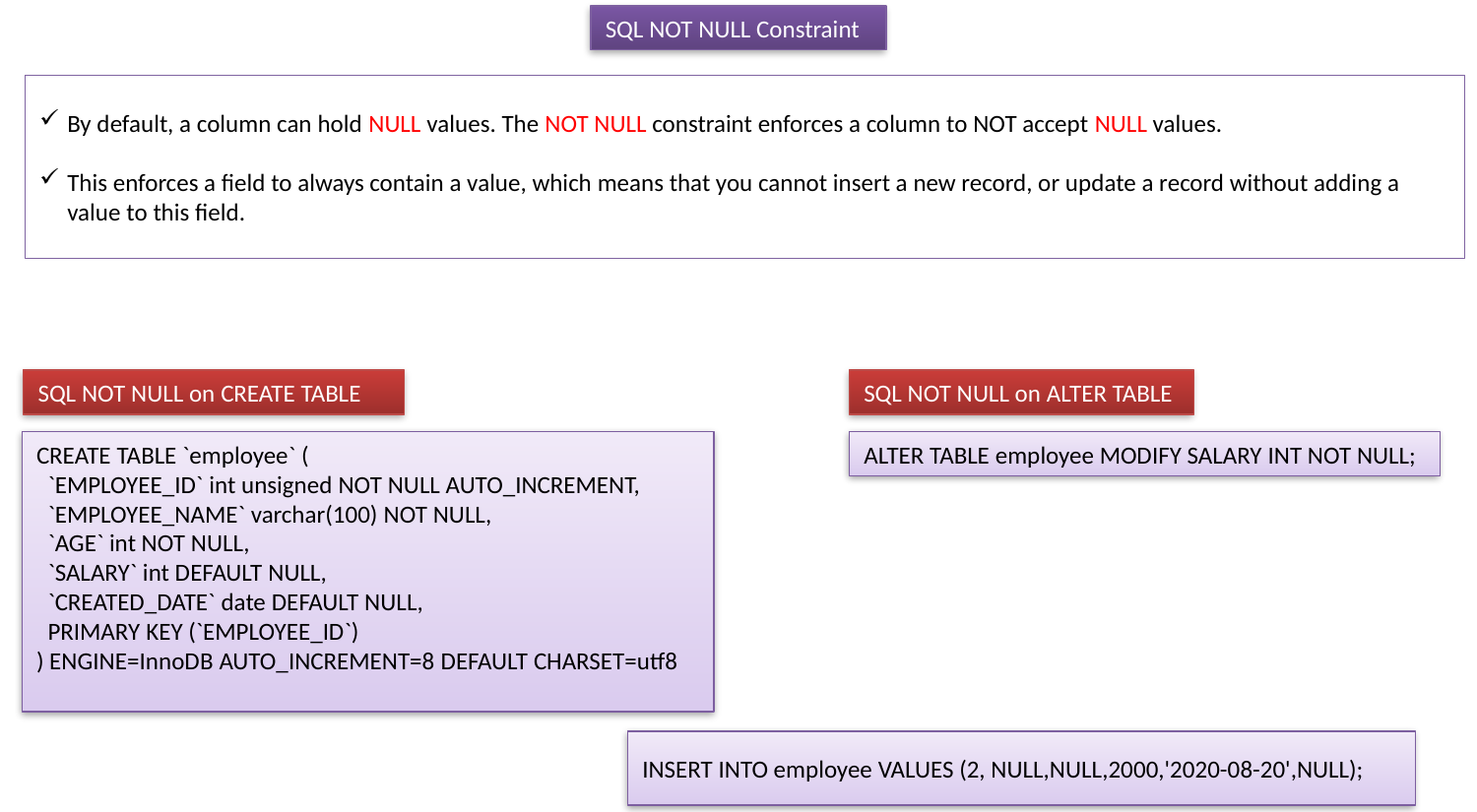

SQL NOT NULL Constraint

By default, a column can hold NULL values. The NOT NULL constraint enforces a column to NOT accept NULL values.

This enforces a field to always contain a value, which means that you cannot insert a new record, or update a record without adding a value to this field.
SQL NOT NULL on CREATE TABLE
SQL NOT NULL on ALTER TABLE
CREATE TABLE `employee` (
  `EMPLOYEE_ID` int unsigned NOT NULL AUTO_INCREMENT,
  `EMPLOYEE_NAME` varchar(100) NOT NULL,
  `AGE` int NOT NULL,
  `SALARY` int DEFAULT NULL,
  `CREATED_DATE` date DEFAULT NULL,
  PRIMARY KEY (`EMPLOYEE_ID`)
) ENGINE=InnoDB AUTO_INCREMENT=8 DEFAULT CHARSET=utf8
ALTER TABLE employee MODIFY SALARY INT NOT NULL;
INSERT INTO employee VALUES (2, NULL,NULL,2000,'2020-08-20',NULL);